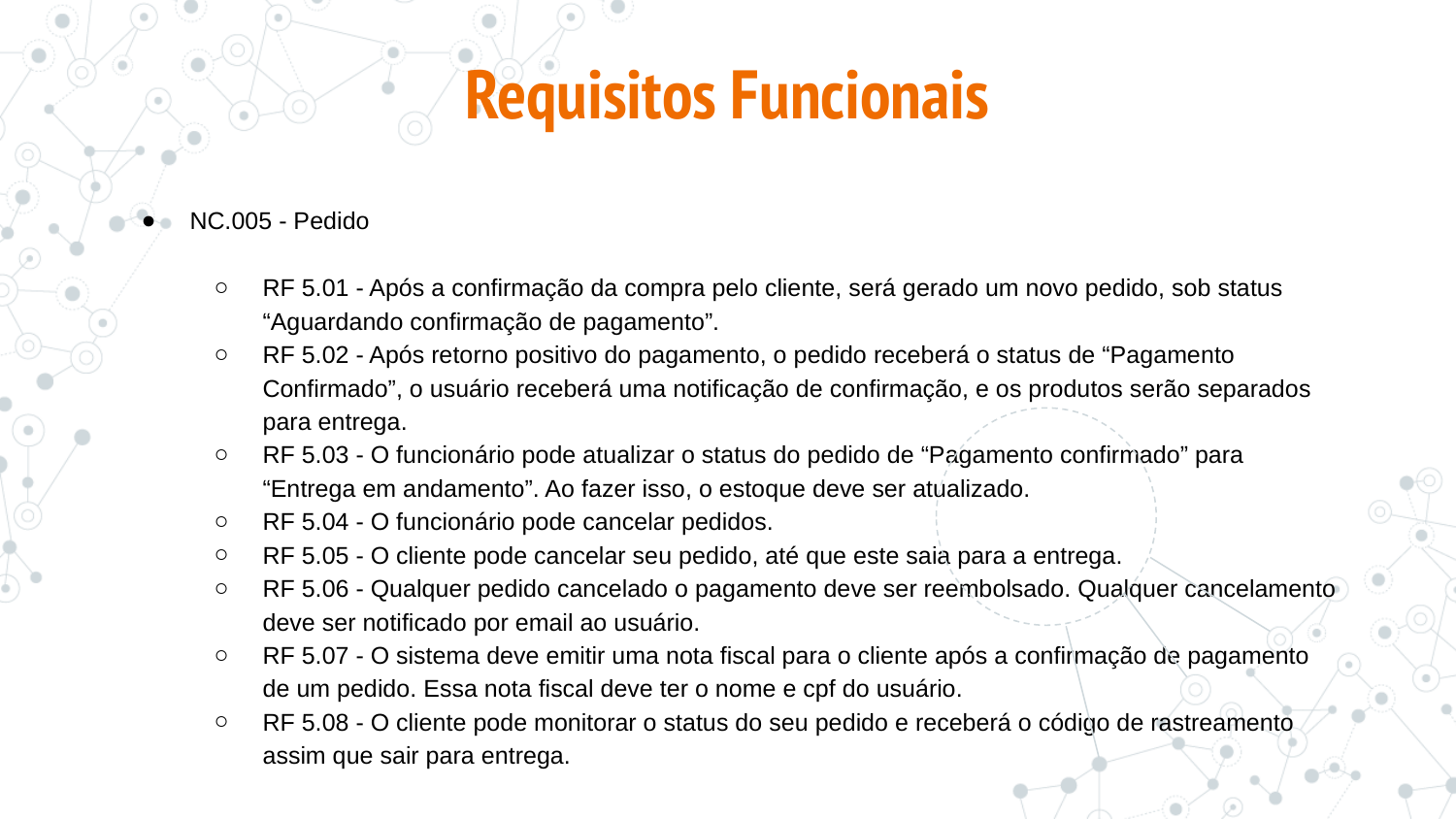

Requisitos Funcionais
NC.005 - Pedido

RF 5.01 - Após a confirmação da compra pelo cliente, será gerado um novo pedido, sob status “Aguardando confirmação de pagamento”.
RF 5.02 - Após retorno positivo do pagamento, o pedido receberá o status de “Pagamento Confirmado”, o usuário receberá uma notificação de confirmação, e os produtos serão separados para entrega.
RF 5.03 - O funcionário pode atualizar o status do pedido de “Pagamento confirmado” para “Entrega em andamento”. Ao fazer isso, o estoque deve ser atualizado.
RF 5.04 - O funcionário pode cancelar pedidos.
RF 5.05 - O cliente pode cancelar seu pedido, até que este saia para a entrega.
RF 5.06 - Qualquer pedido cancelado o pagamento deve ser reembolsado. Qualquer cancelamento deve ser notificado por email ao usuário.
RF 5.07 - O sistema deve emitir uma nota fiscal para o cliente após a confirmação de pagamento de um pedido. Essa nota fiscal deve ter o nome e cpf do usuário.
RF 5.08 - O cliente pode monitorar o status do seu pedido e receberá o código de rastreamento assim que sair para entrega.